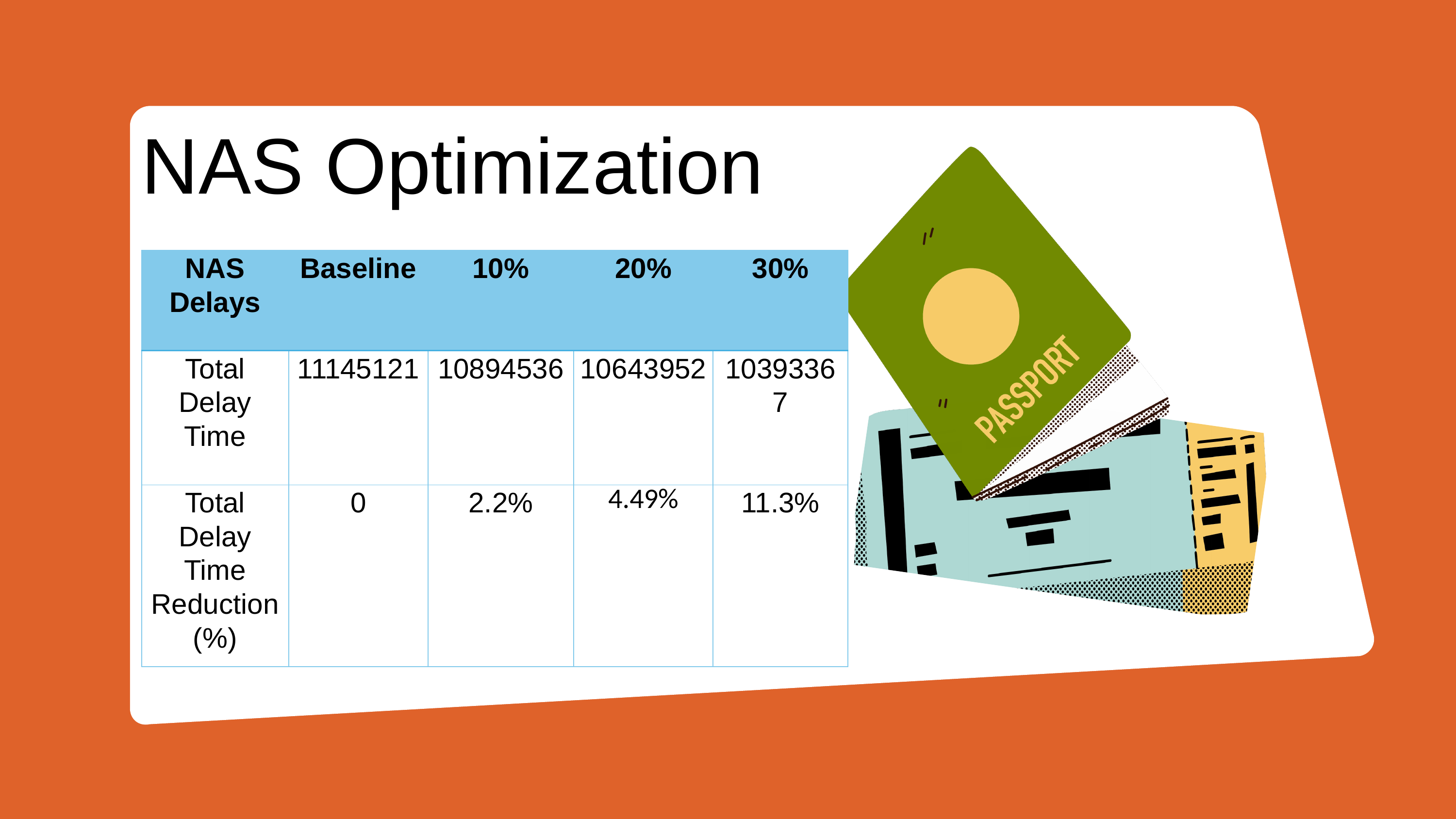

NAS Optimization

| NAS Delays | Baseline | 10% | 20% | 30% |
| --- | --- | --- | --- | --- |
| Total Delay Time | 11145121 | 10894536 | 10643952 | 10393367 |
| Total Delay Time Reduction (%) | 0 | 2.2% | 4.49% | 11.3% |